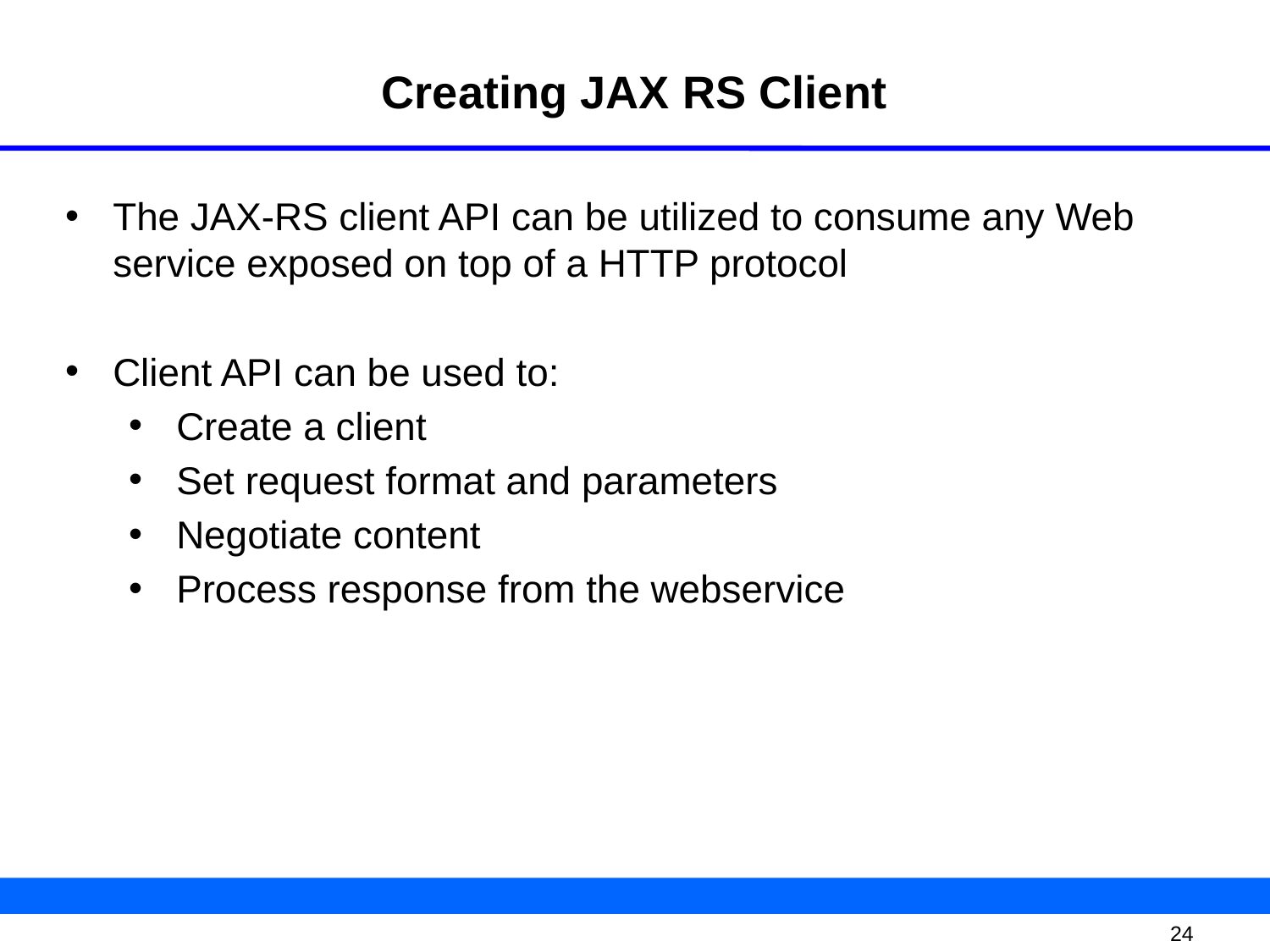

# Creating JAX RS Client
The JAX-RS client API can be utilized to consume any Web service exposed on top of a HTTP protocol

Client API can be used to:
Create a client
Set request format and parameters
Negotiate content
Process response from the webservice